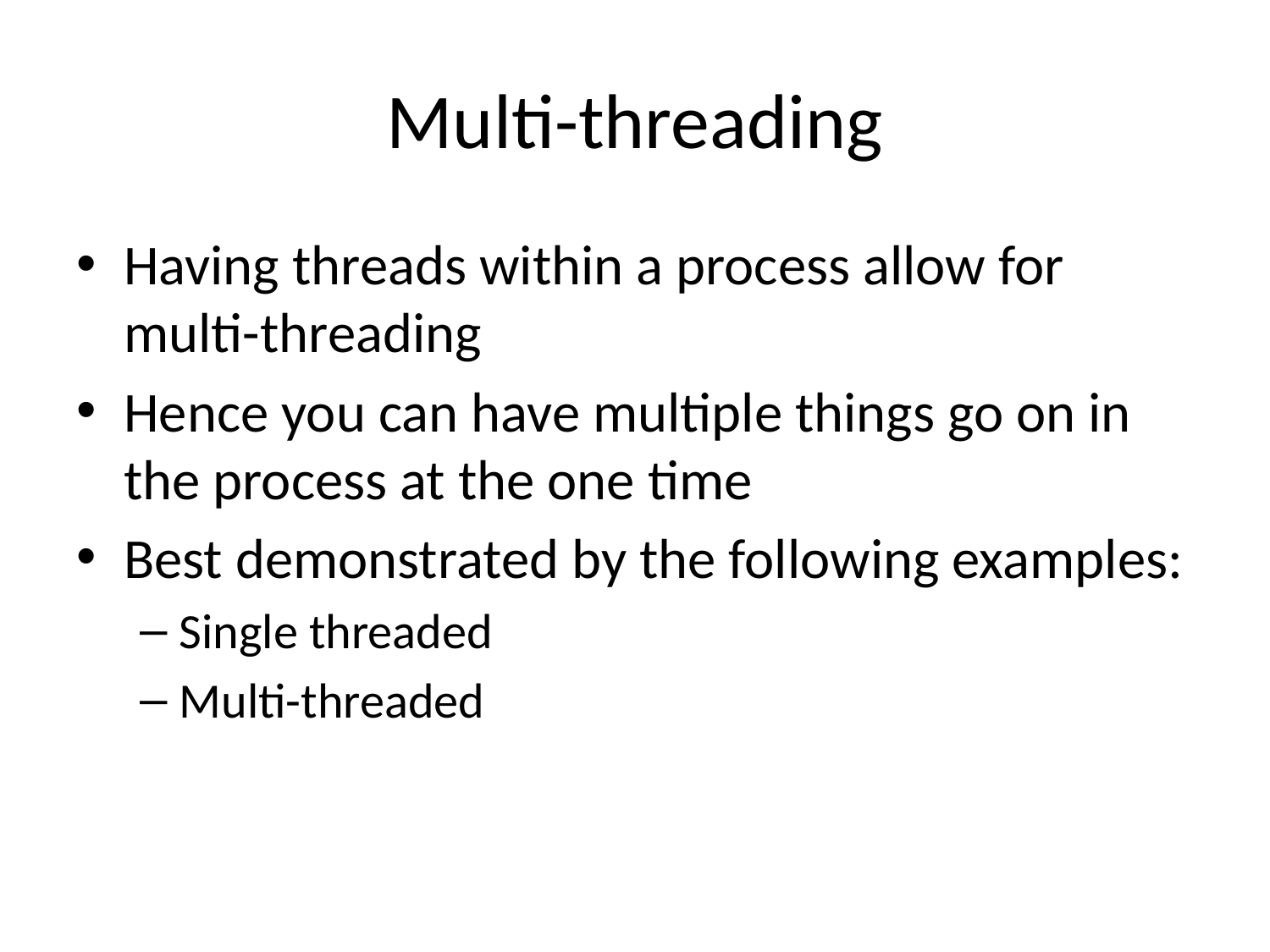

# Multi-threading
Having threads within a process allow for multi-threading
Hence you can have multiple things go on in the process at the one time
Best demonstrated by the following examples:
Single threaded
Multi-threaded